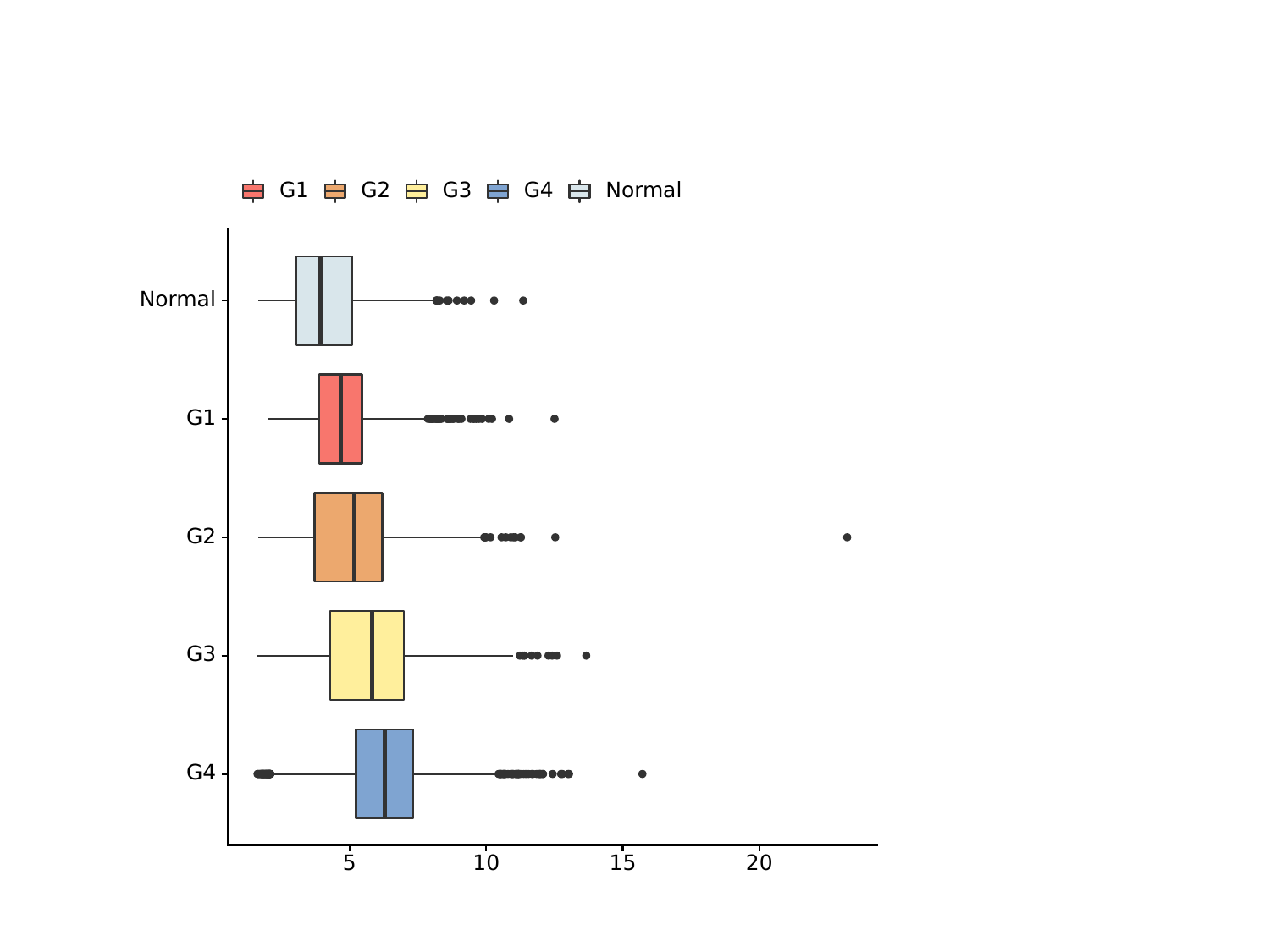

#

Normal
G1
G2
G3
G4

Normal

G1

G2

G3

G4

10
20
5
15